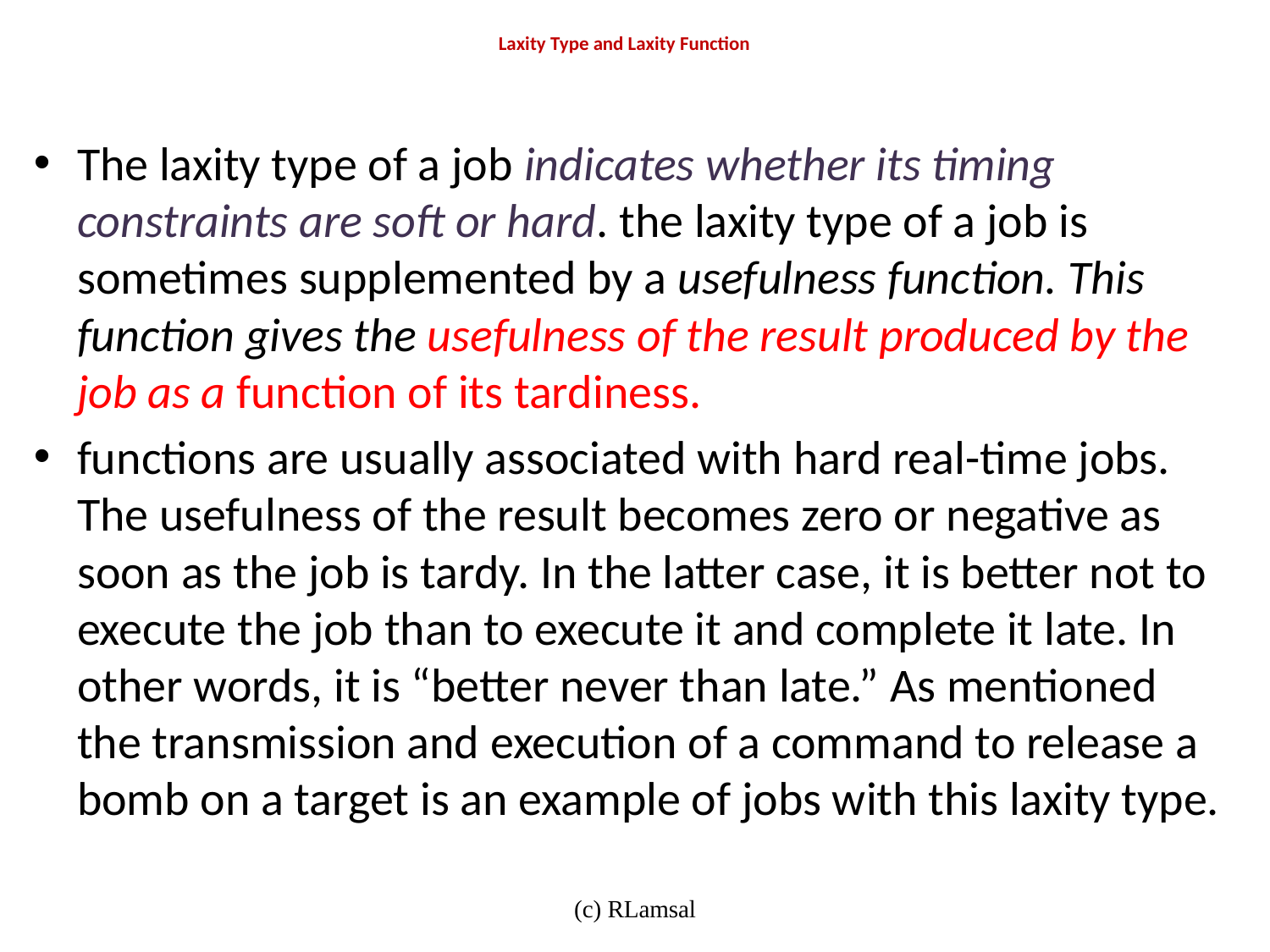

# Laxity Type and Laxity Function
The laxity type of a job indicates whether its timing constraints are soft or hard. the laxity type of a job is sometimes supplemented by a usefulness function. This function gives the usefulness of the result produced by the job as a function of its tardiness.
functions are usually associated with hard real-time jobs. The usefulness of the result becomes zero or negative as soon as the job is tardy. In the latter case, it is better not to execute the job than to execute it and complete it late. In other words, it is “better never than late.” As mentioned  the transmission and execution of a command to release a bomb on a target is an example of jobs with this laxity type.
(c) RLamsal